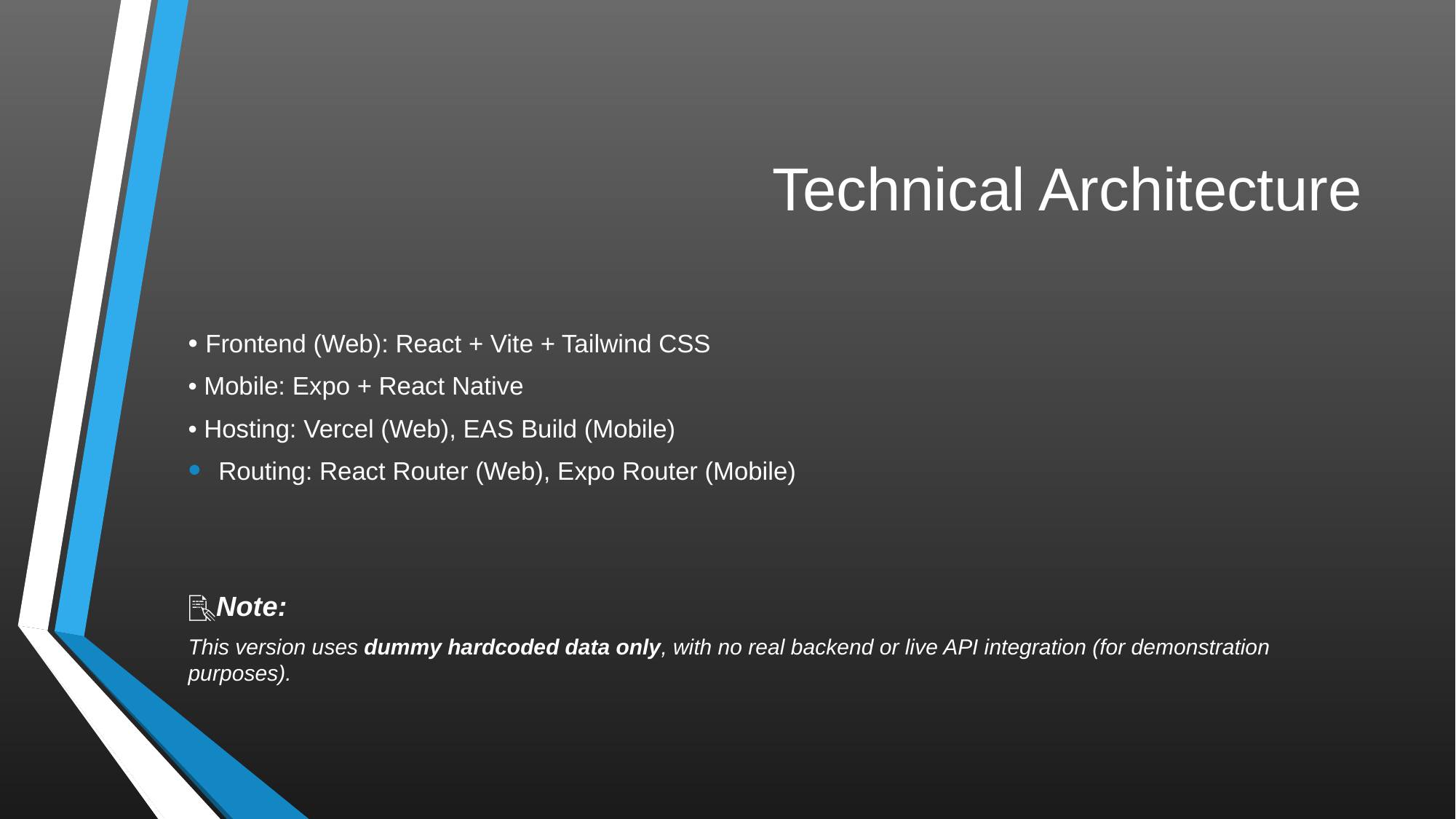

# Technical Architecture
• Frontend (Web): React + Vite + Tailwind CSS
• Mobile: Expo + React Native
• Hosting: Vercel (Web), EAS Build (Mobile)
Routing: React Router (Web), Expo Router (Mobile)

📝Note:
This version uses dummy hardcoded data only, with no real backend or live API integration (for demonstration purposes).